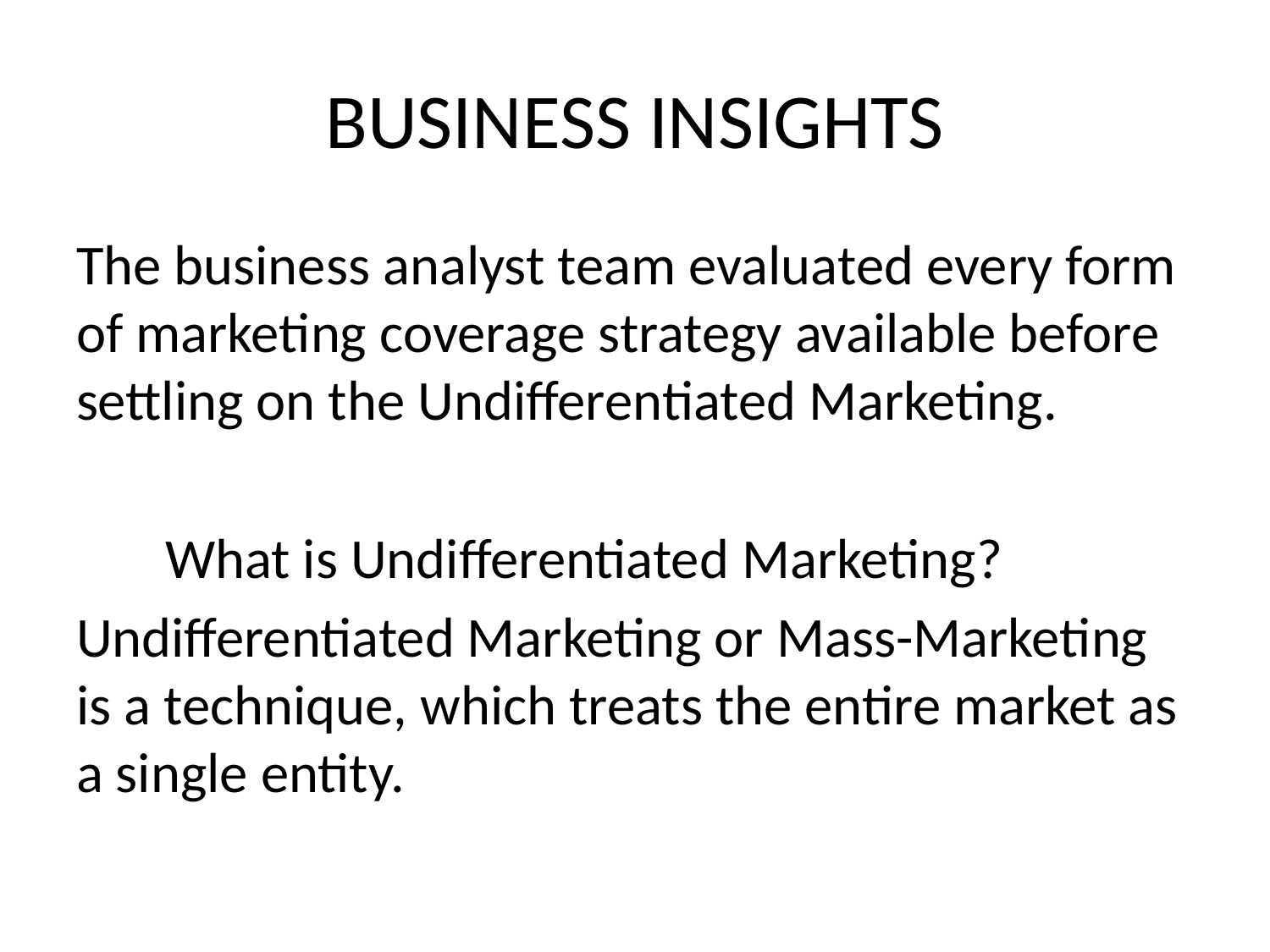

# BUSINESS INSIGHTS
The business analyst team evaluated every form of marketing coverage strategy available before settling on the Undifferentiated Marketing.

       What is Undifferentiated Marketing?
Undifferentiated Marketing or Mass-Marketing is a technique, which treats the entire market as a single entity.